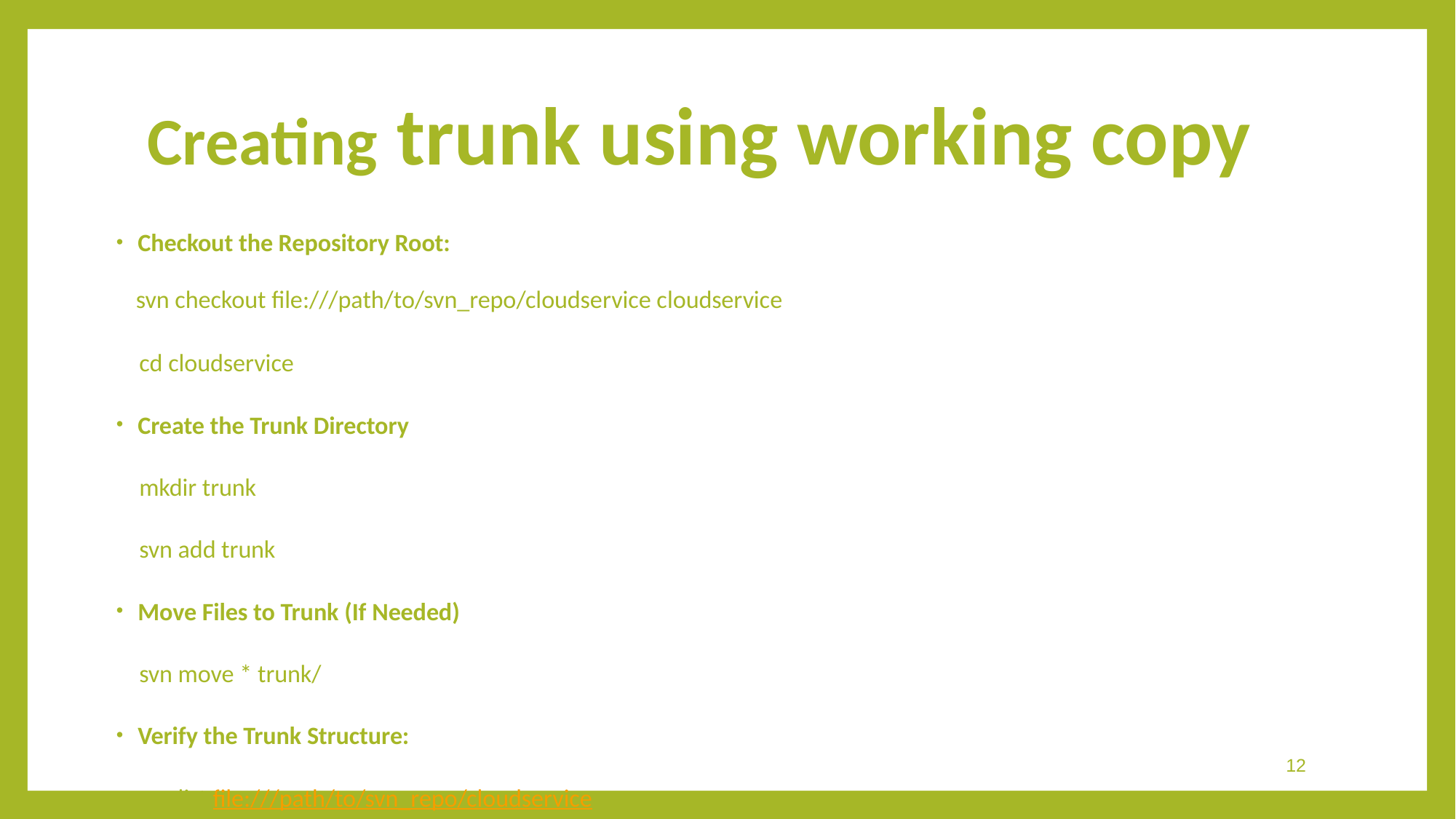

# Creating trunk using working copy
Checkout the Repository Root:
   svn checkout file:///path/to/svn_repo/cloudservice cloudservice
     cd cloudservice
Create the Trunk Directory
     mkdir trunk
     svn add trunk
Move Files to Trunk (If Needed)
     svn move * trunk/
Verify the Trunk Structure:
     svn list file:///path/to/svn_repo/cloudservice

12